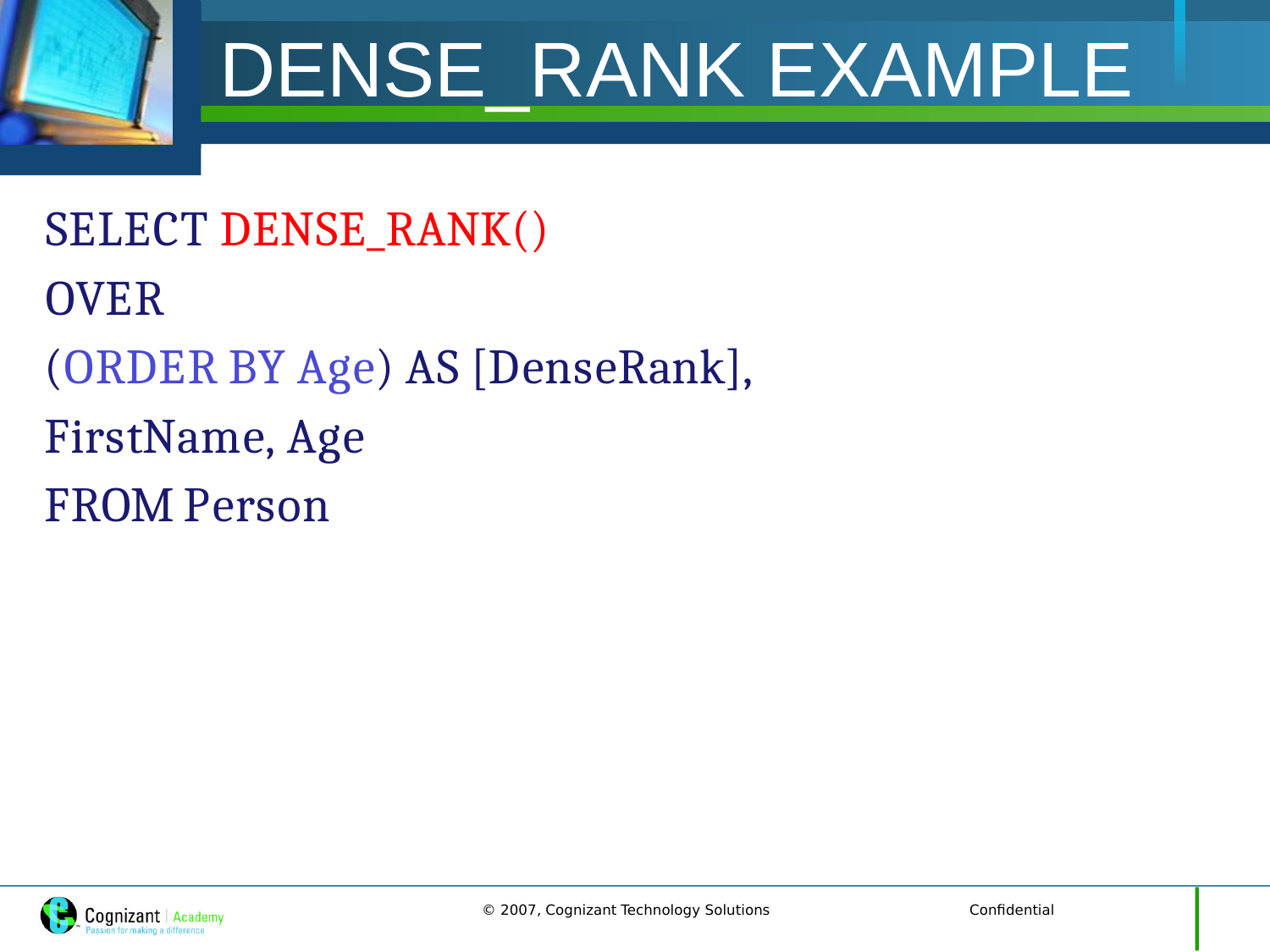

# DENSE_RANK EXAMPLE
SELECT DENSE_RANK()
OVER
(ORDER BY Age) AS [DenseRank],
FirstName, Age
FROM Person